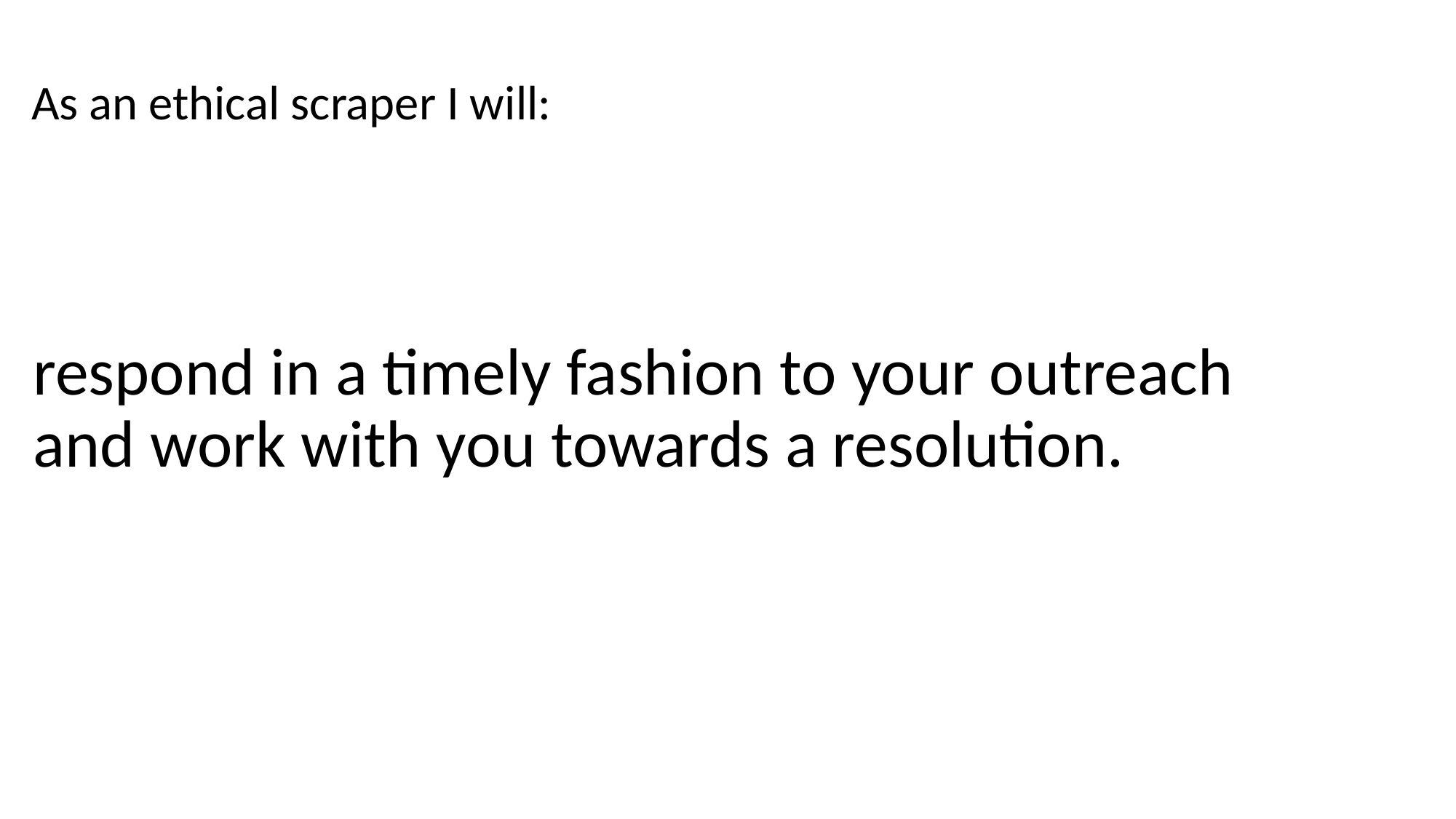

As an ethical scraper I will:
respond in a timely fashion to your outreach and work with you towards a resolution.